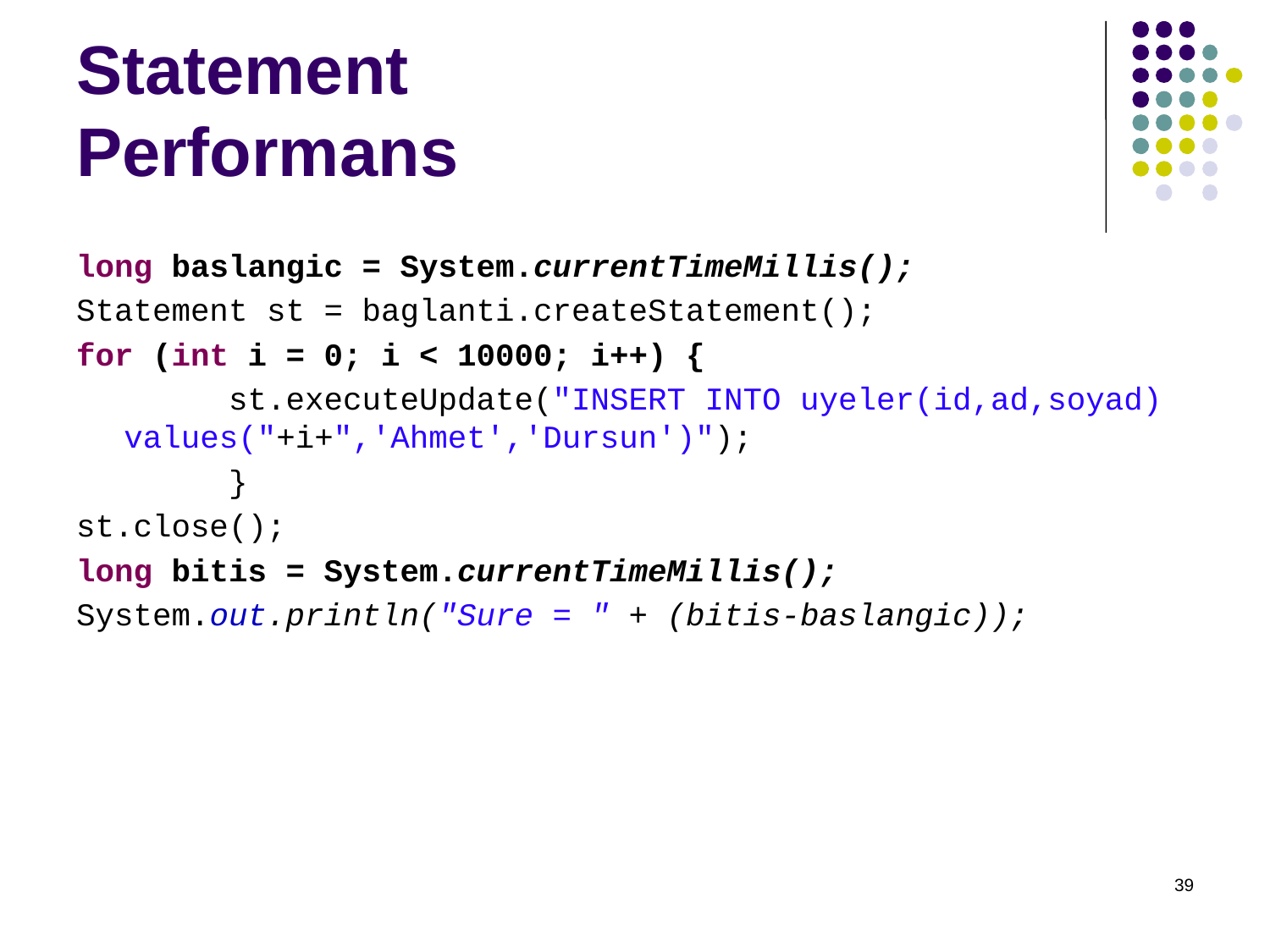

# Statement Performans
long baslangic = System.currentTimeMillis();
Statement st = baglanti.createStatement();
for (int i = 0; i < 10000; i++) {
        st.executeUpdate("INSERT INTO uyeler(id,ad,soyad) values("+i+",'Ahmet','Dursun')");
        }
st.close();
long bitis = System.currentTimeMillis();
System.out.println("Sure = " + (bitis-baslangic));
39